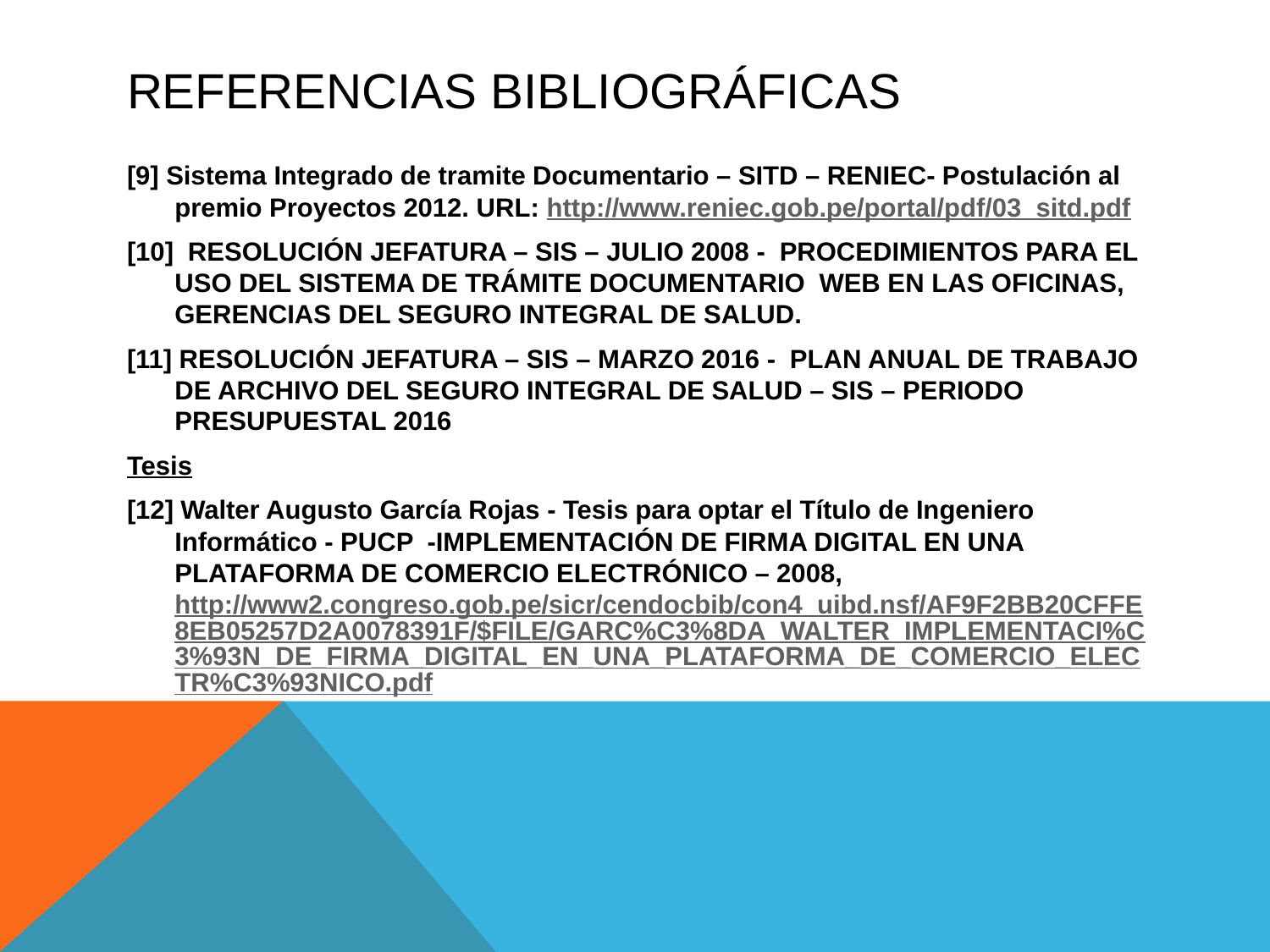

# Referencias bibliográficas
[9] Sistema Integrado de tramite Documentario – SITD – RENIEC- Postulación al premio Proyectos 2012. URL: http://www.reniec.gob.pe/portal/pdf/03_sitd.pdf
[10]  RESOLUCIÓN JEFATURA – SIS – JULIO 2008 -  PROCEDIMIENTOS PARA EL USO DEL SISTEMA DE TRÁMITE DOCUMENTARIO  WEB EN LAS OFICINAS, GERENCIAS DEL SEGURO INTEGRAL DE SALUD.
[11] RESOLUCIÓN JEFATURA – SIS – MARZO 2016 -  PLAN ANUAL DE TRABAJO DE ARCHIVO DEL SEGURO INTEGRAL DE SALUD – SIS – PERIODO PRESUPUESTAL 2016
Tesis
[12] Walter Augusto García Rojas - Tesis para optar el Título de Ingeniero Informático - PUCP  -IMPLEMENTACIÓN DE FIRMA DIGITAL EN UNA PLATAFORMA DE COMERCIO ELECTRÓNICO – 2008, http://www2.congreso.gob.pe/sicr/cendocbib/con4_uibd.nsf/AF9F2BB20CFFE8EB05257D2A0078391F/$FILE/GARC%C3%8DA_WALTER_IMPLEMENTACI%C3%93N_DE_FIRMA_DIGITAL_EN_UNA_PLATAFORMA_DE_COMERCIO_ELECTR%C3%93NICO.pdf